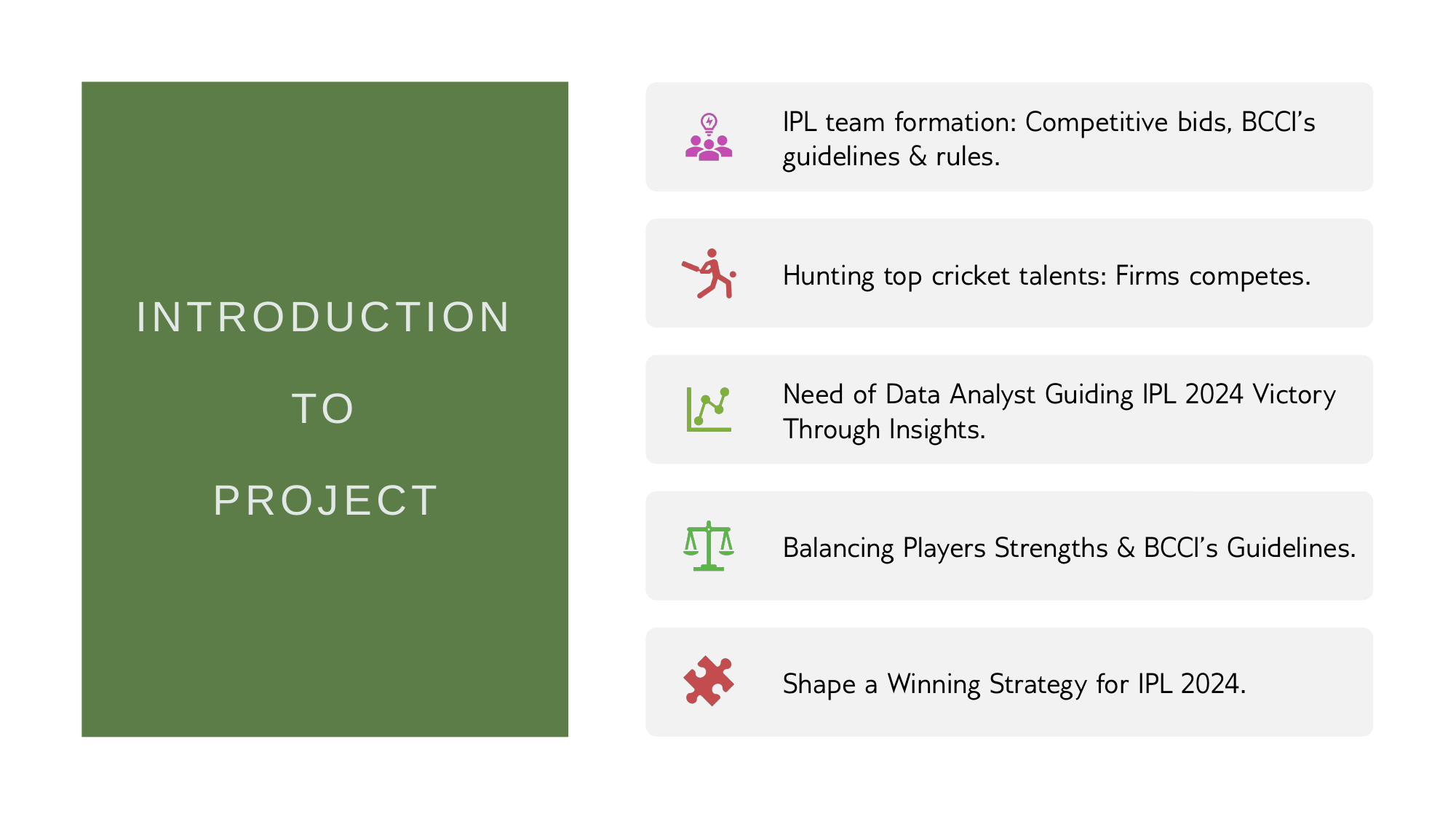

IPL team formation: Competitive bids, BCCI’s guidelines & rules.
Hunting top cricket talents: Firms competes.
Need of Data Analyst Guiding IPL 2024 Victory Through Insights.
Balancing Players Strengths & BCCI’s Guidelines.
Shape a Winning Strategy for IPL 2024.
# Introduction to Project